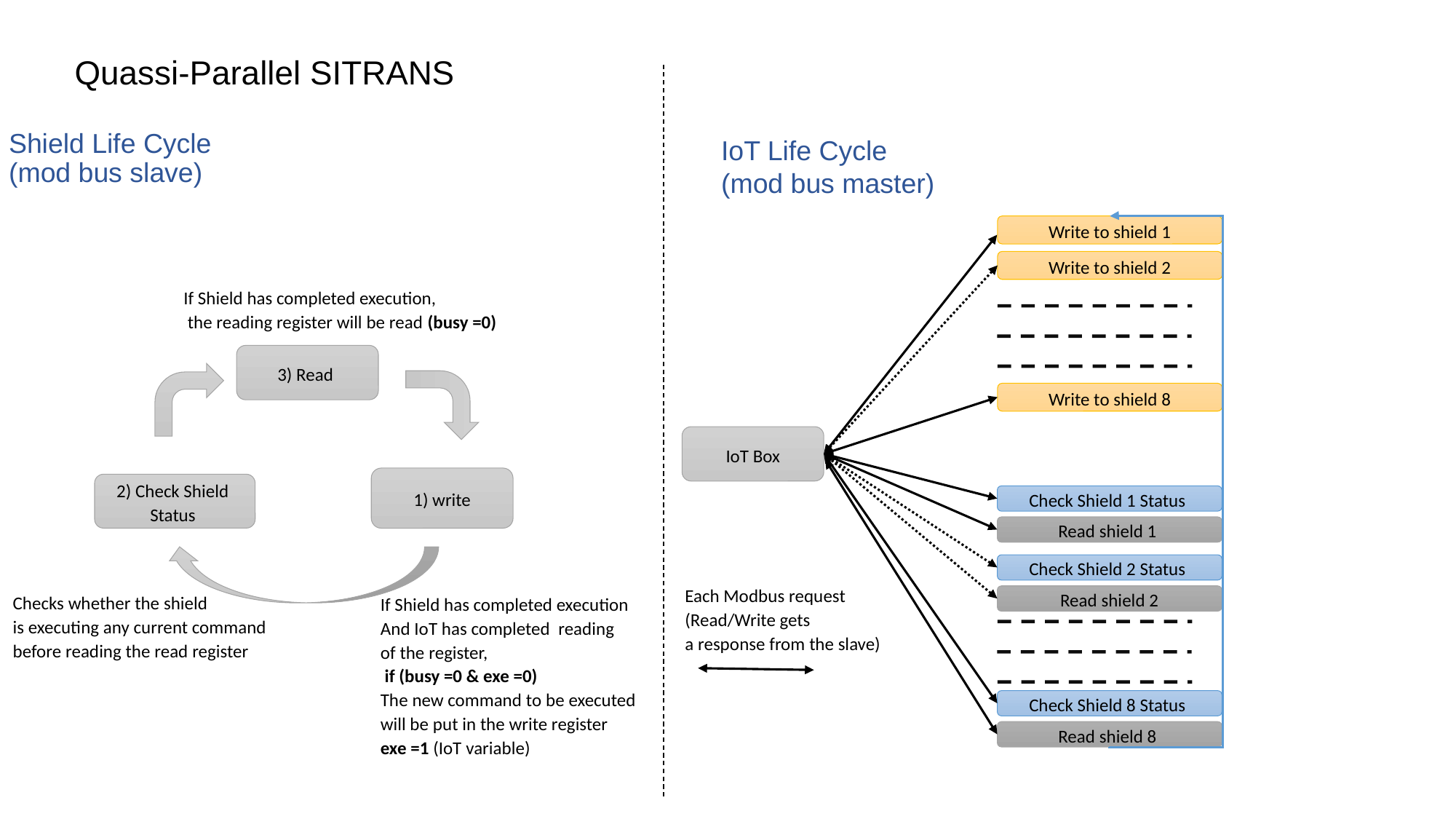

Quassi-Parallel SITRANS
# Shield Life Cycle (mod bus slave)
IoT Life Cycle
(mod bus master)
Write to shield 1
Write to shield 2
If Shield has completed execution,
 the reading register will be read (busy =0)

3) Read

Write to shield 8
IoT Box
1) write
2) Check Shield  Status
Check Shield 1 Status

Read shield 1

Check Shield 2 Status
Each Modbus request
(Read/Write gets
a response from the slave)
Read shield 2
Checks whether the shield
is executing any current command
before reading the read register
If Shield has completed execution
And IoT has completed  reading
of the register,
 if (busy =0 & exe =0)
The new command to be executed
will be put in the write register
exe =1 (IoT variable)
Check Shield 8 Status
Read shield 8